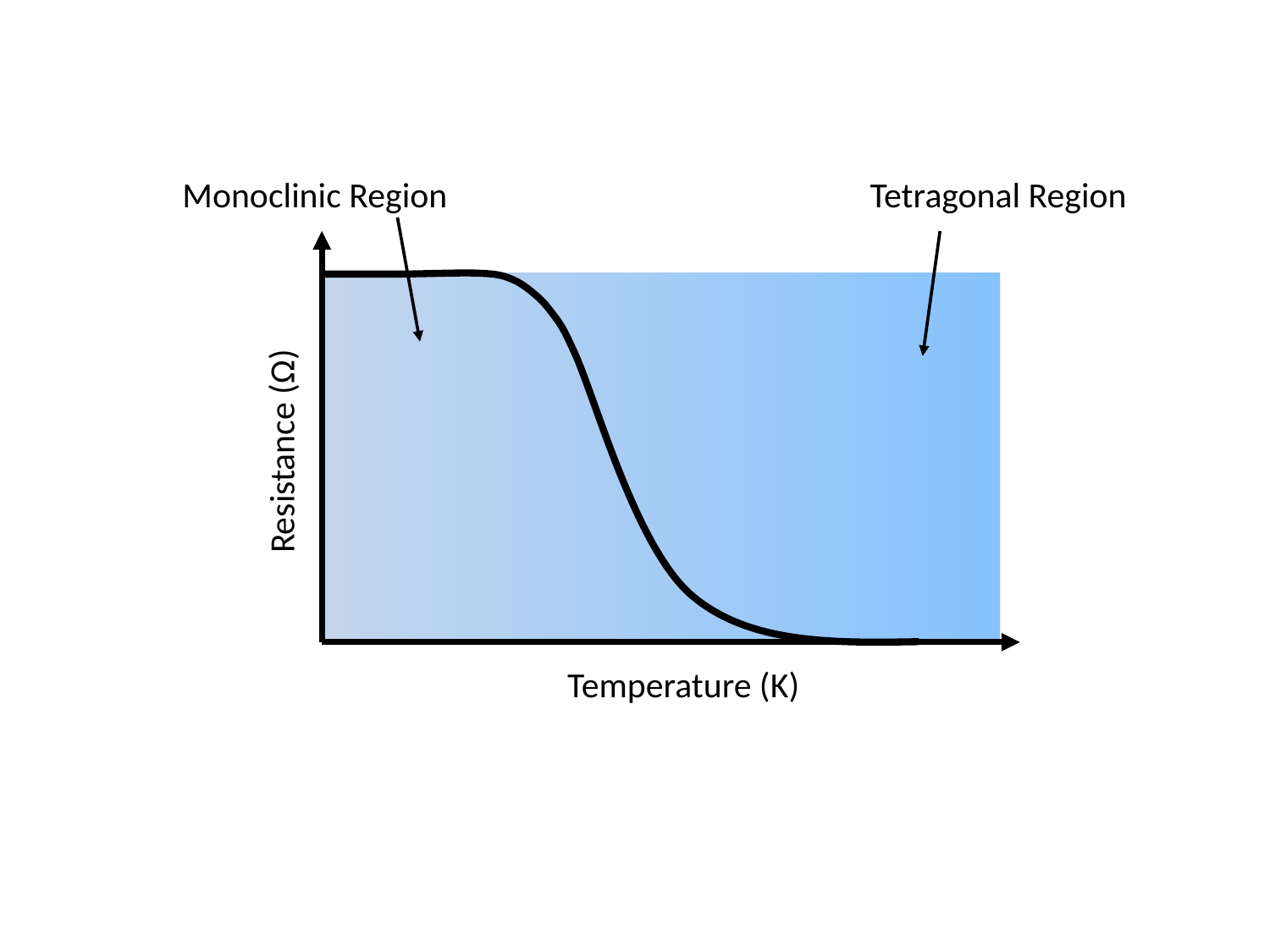

Tetragonal Region
Monoclinic Region

Resistance (Ω)
Temperature (K)